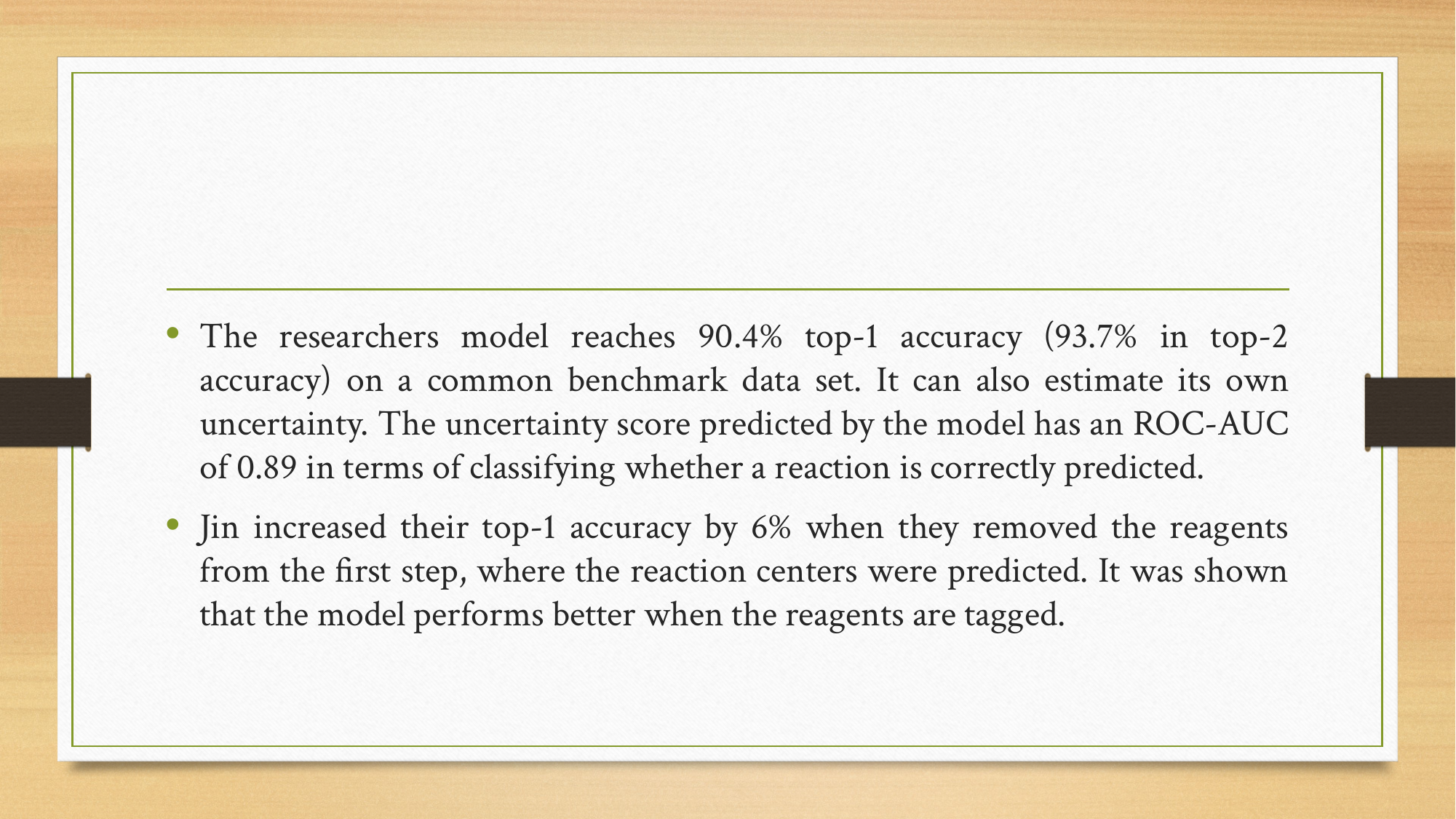

#
The researchers model reaches 90.4% top-1 accuracy (93.7% in top-2 accuracy) on a common benchmark data set. It can also estimate its own uncertainty. The uncertainty score predicted by the model has an ROC-AUC of 0.89 in terms of classifying whether a reaction is correctly predicted.
Jin increased their top-1 accuracy by 6% when they removed the reagents from the first step, where the reaction centers were predicted. It was shown that the model performs better when the reagents are tagged.